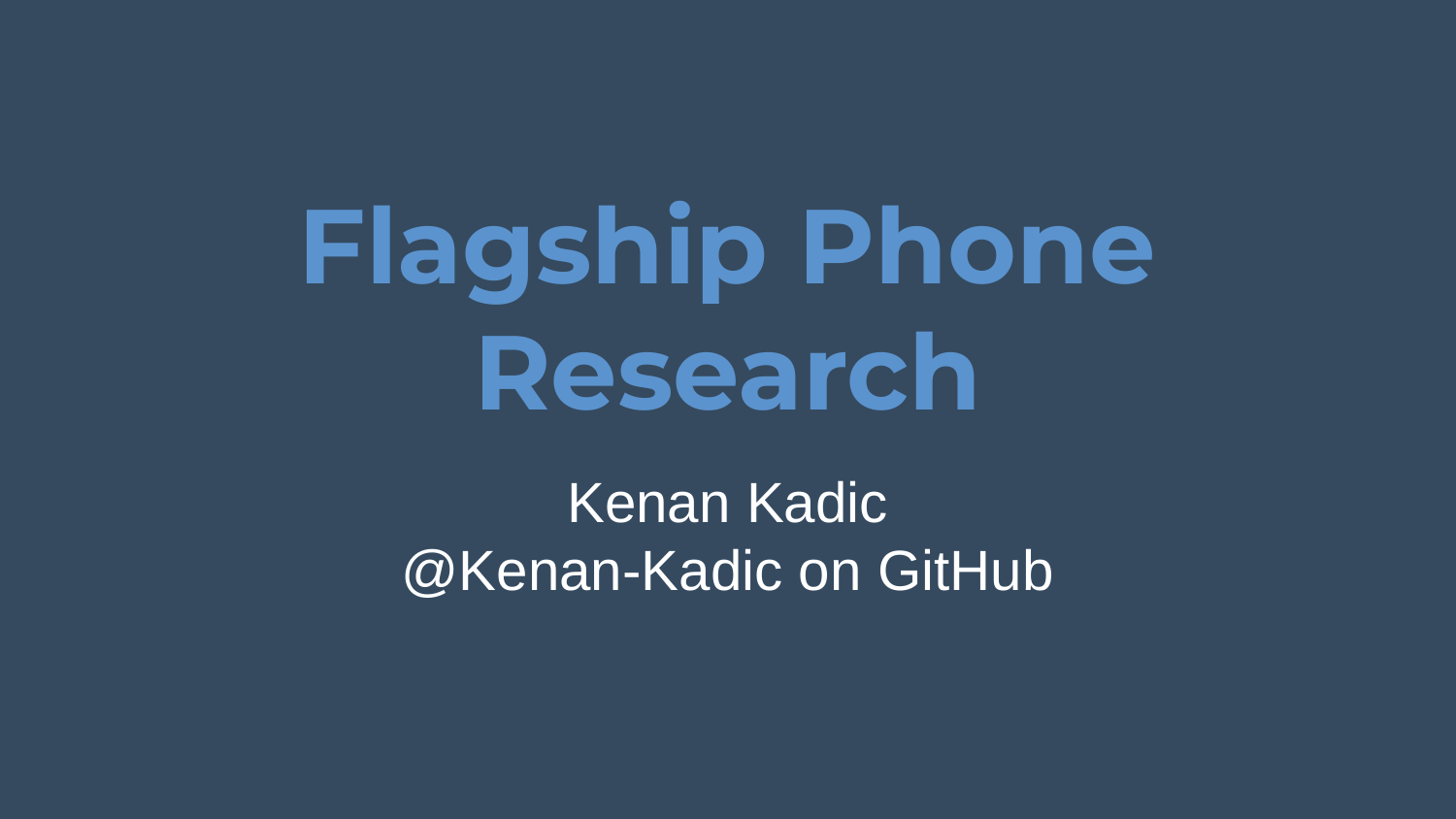

# Flagship Phone Research
Kenan Kadic
@Kenan-Kadic on GitHub